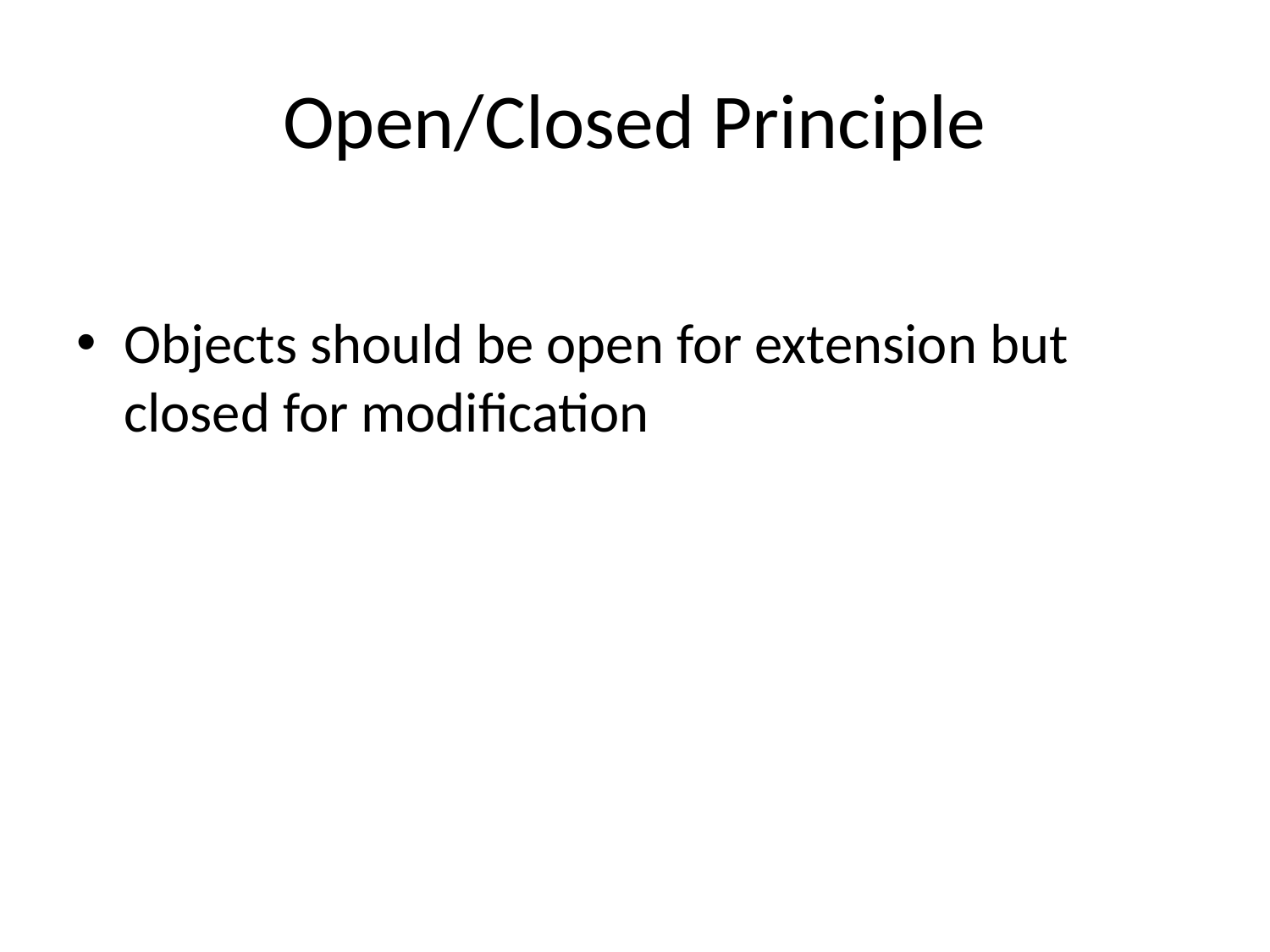

# Open/Closed Principle

Objects should be open for extension but closed for modification